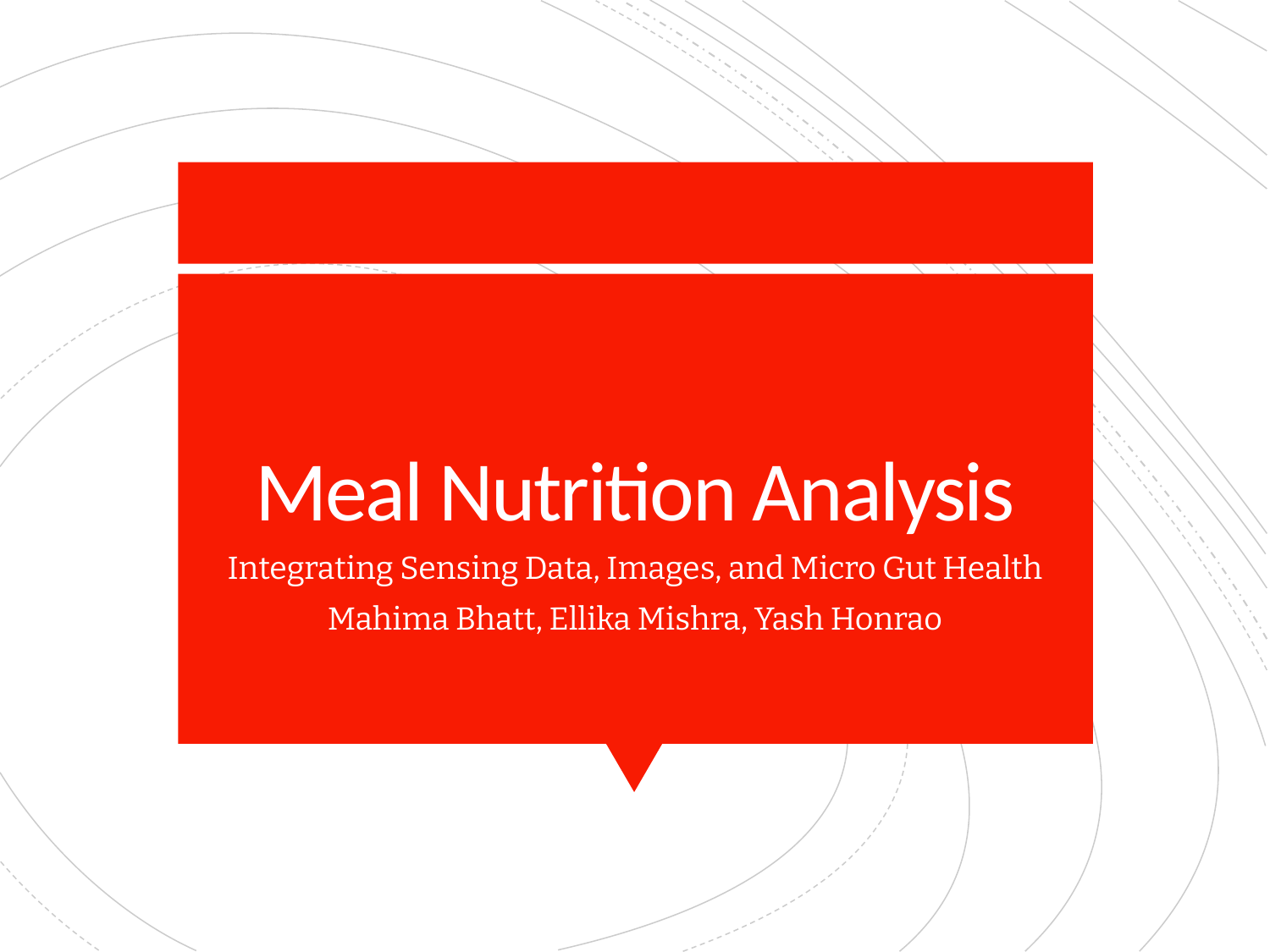

# Meal Nutrition Analysis
Integrating Sensing Data, Images, and Micro Gut Health
Mahima Bhatt, Ellika Mishra, Yash Honrao